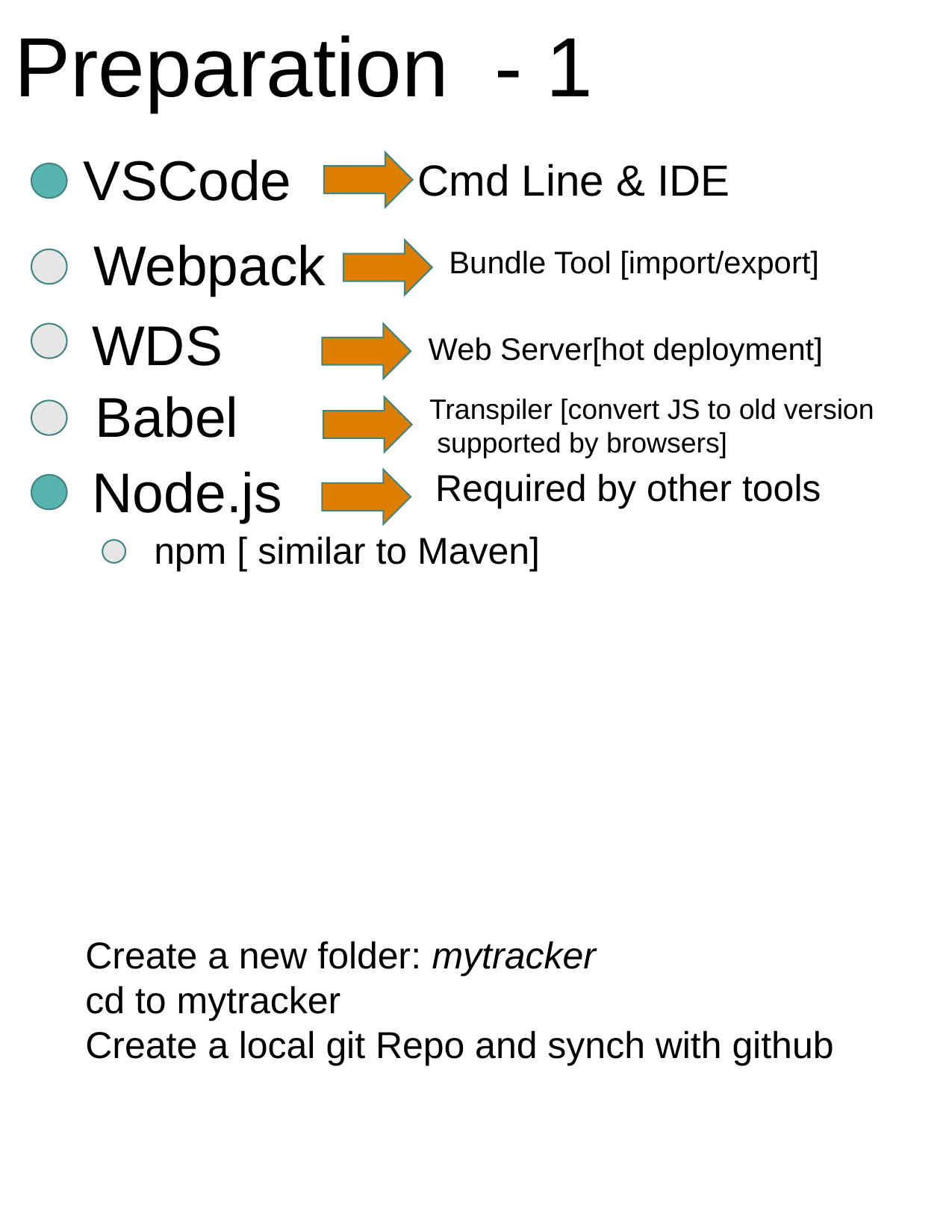

Preparation  - 1
VSCode
Cmd Line & IDE

Webpack
Bundle Tool [import/export]

WDS

Web Server[hot deployment]
Babel
Transpiler [convert JS to old version
 supported by browsers]

Node.js
Required by other tools

npm [ similar to Maven]

Create a new folder: mytracker
cd to mytracker
Create a local git Repo and synch with github